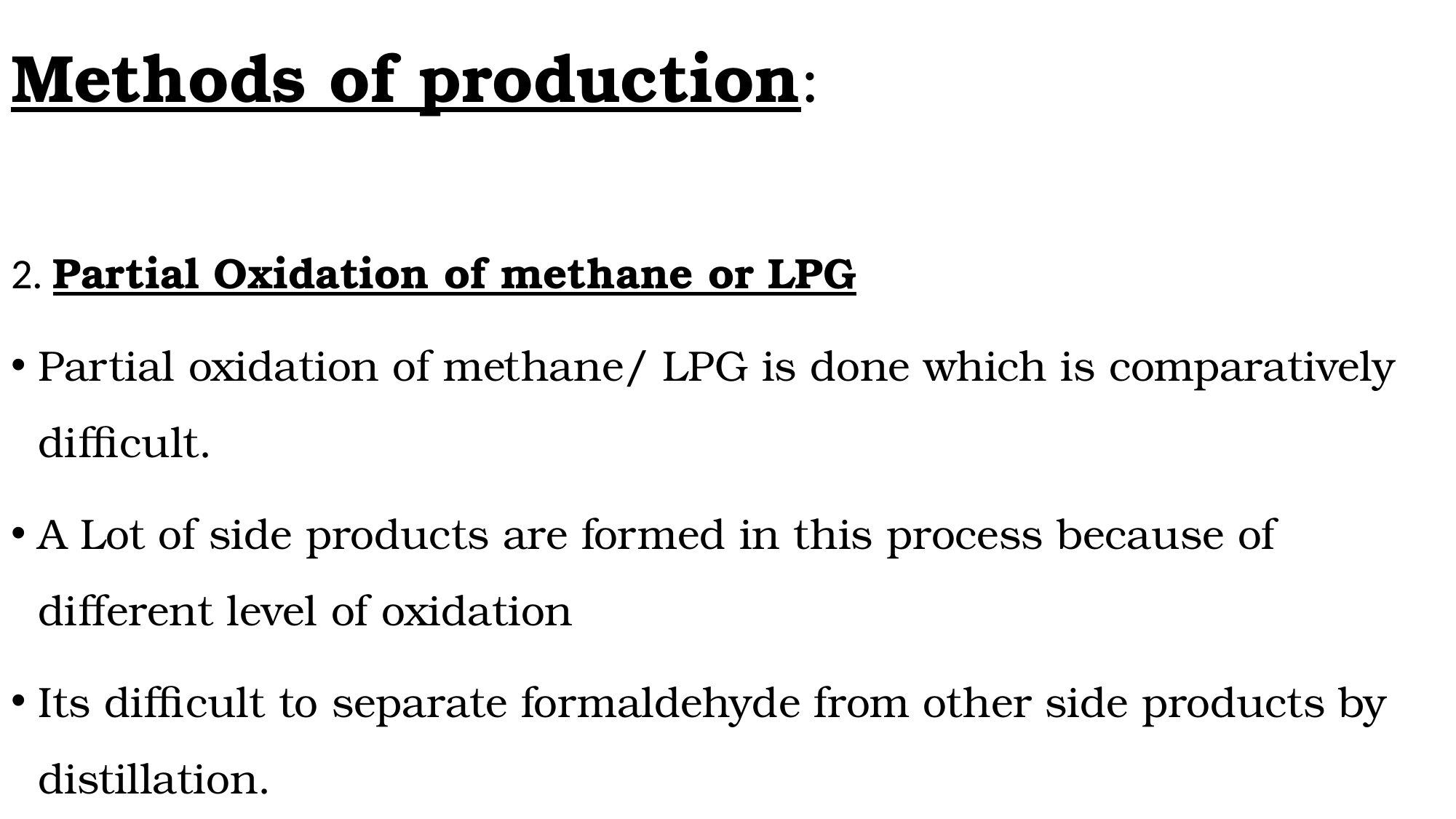

# Methods of production:

2. Partial Oxidation of methane or LPG
Partial oxidation of methane/ LPG is done which is comparatively difficult.
A Lot of side products are formed in this process because of different level of oxidation
Its difficult to separate formaldehyde from other side products by distillation.